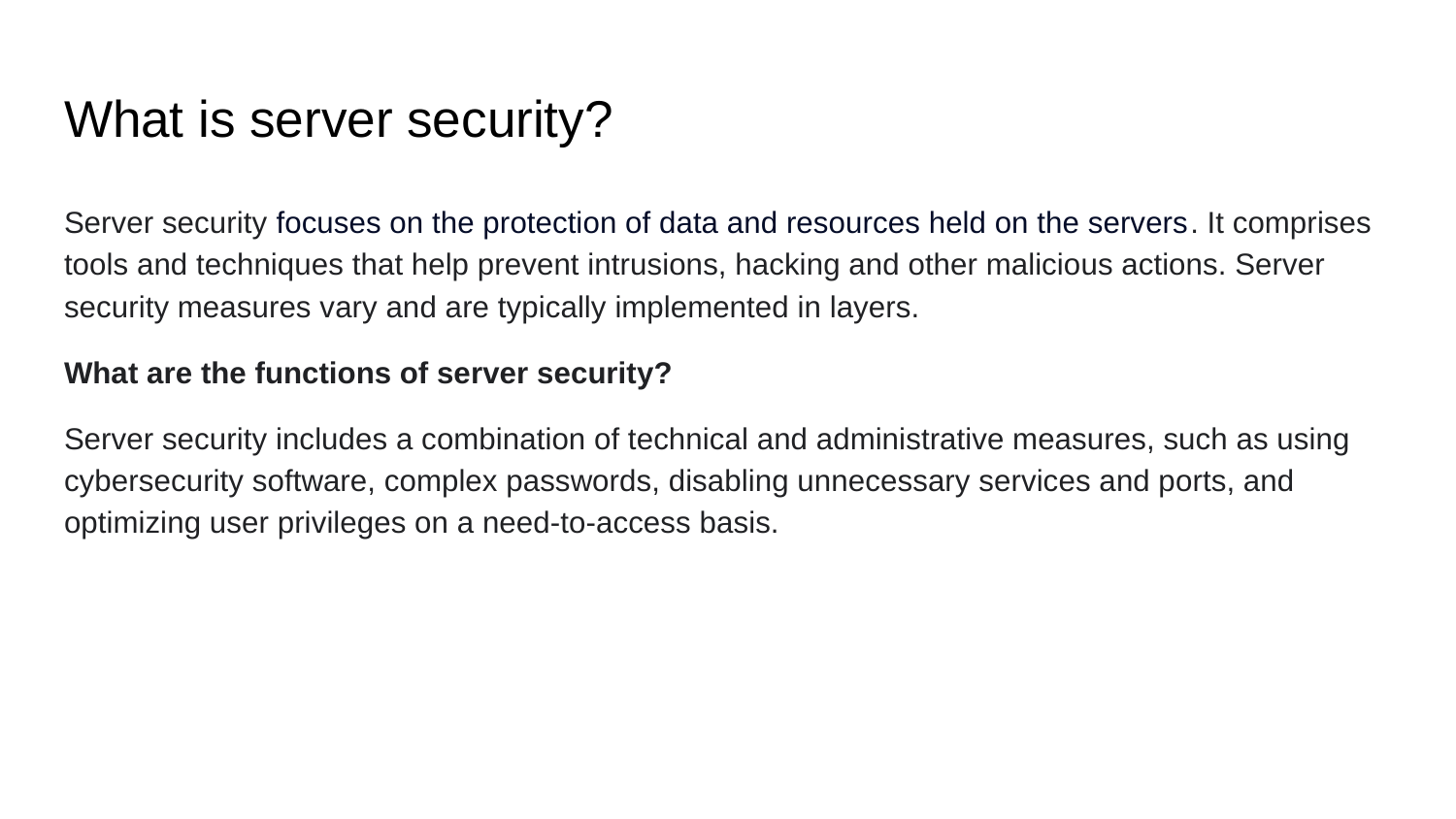

# What is server security?
Server security focuses on the protection of data and resources held on the servers. It comprises tools and techniques that help prevent intrusions, hacking and other malicious actions. Server security measures vary and are typically implemented in layers.
What are the functions of server security?
Server security includes a combination of technical and administrative measures, such as using cybersecurity software, complex passwords, disabling unnecessary services and ports, and optimizing user privileges on a need-to-access basis.